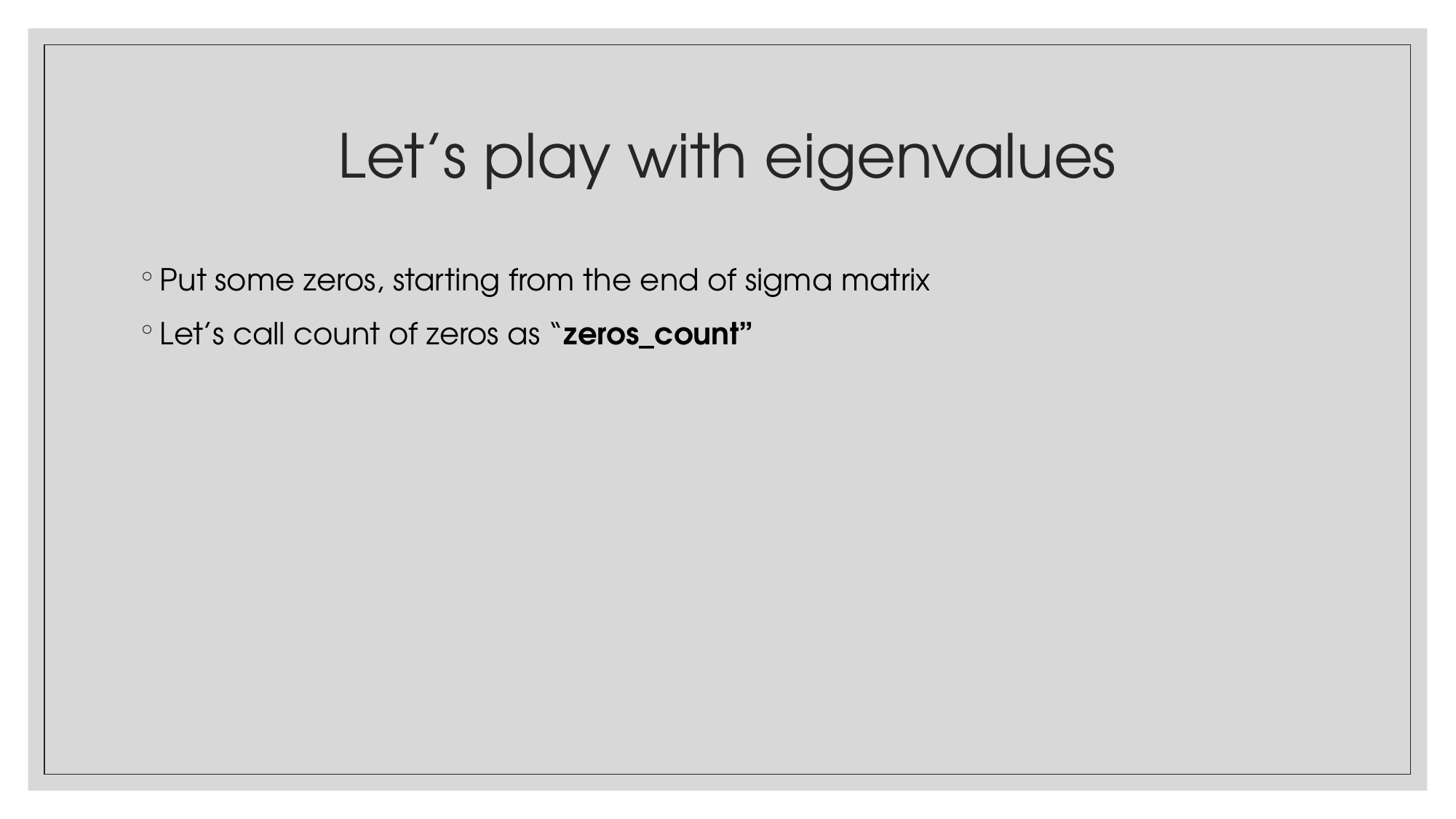

# Let’s play with eigenvalues
Put some zeros, starting from the end of sigma matrix
Let’s call count of zeros as “zeros_count”